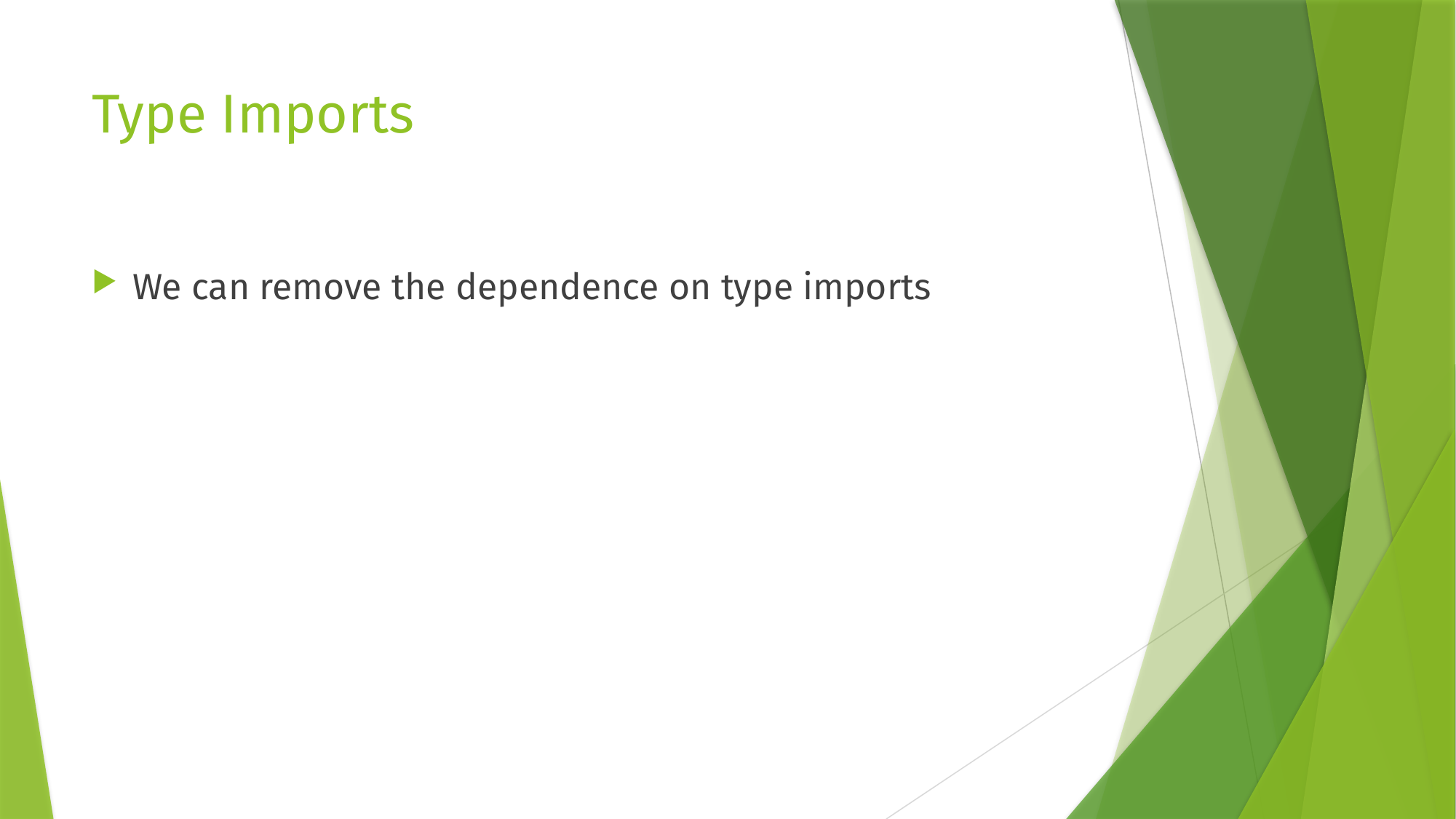

# Type Imports
We can remove the dependence on type imports